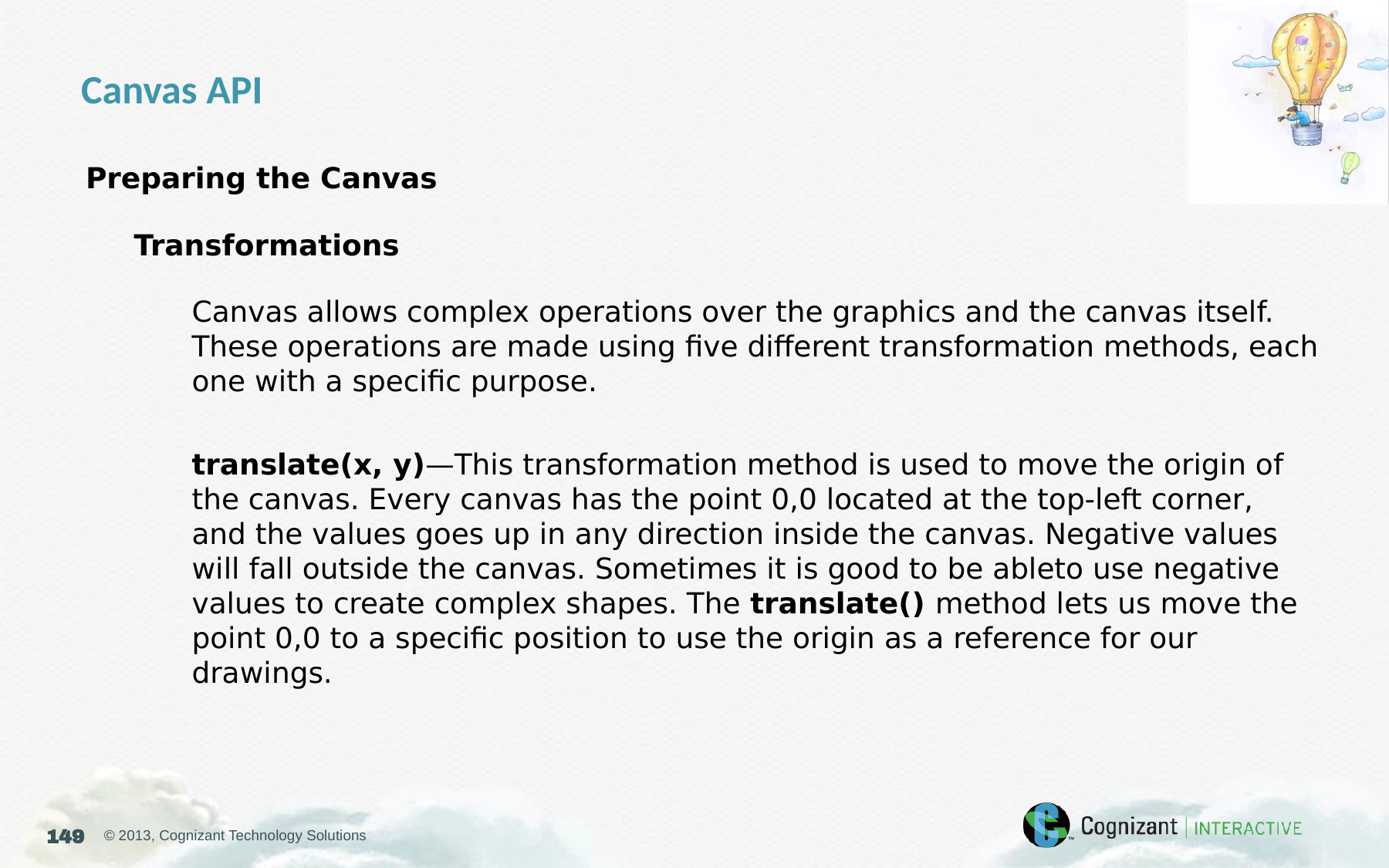

Canvas API
Preparing the Canvas
Transformations
Canvas allows complex operations over the graphics and the canvas itself. These operations are made using five different transformation methods, each one with a specific purpose.
translate(x, y)—This transformation method is used to move the origin of the canvas. Every canvas has the point 0,0 located at the top-left corner, and the values goes up in any direction inside the canvas. Negative values will fall outside the canvas. Sometimes it is good to be ableto use negative values to create complex shapes. The translate() method lets us move the point 0,0 to a specific position to use the origin as a reference for our drawings.